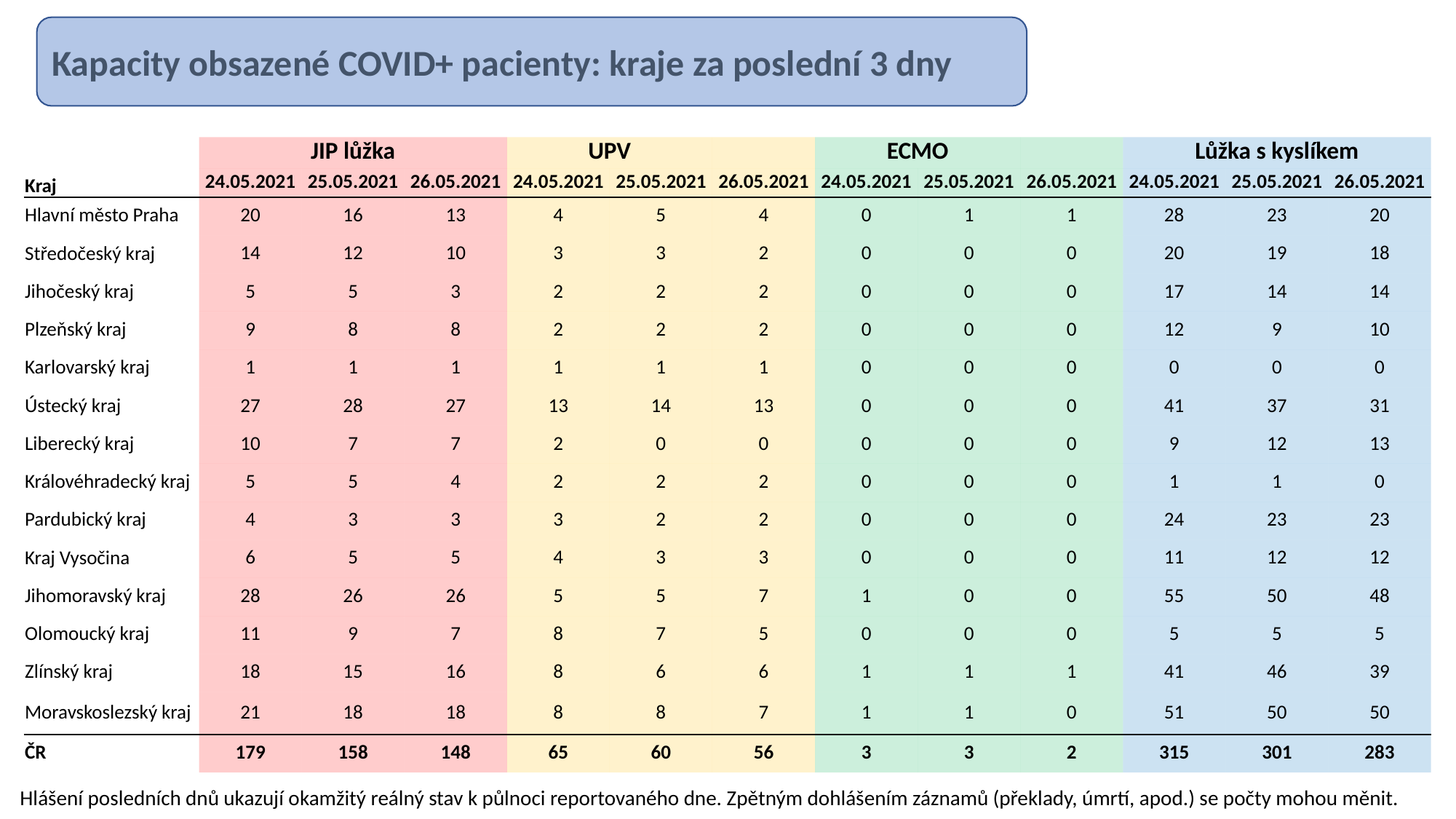

Kapacity obsazené COVID+ pacienty: kraje za poslední 3 dny
|  | JIP lůžka |  |  | UPV |  |  | ECMO |  |  | Lůžka s kyslíkem |  |  |
| --- | --- | --- | --- | --- | --- | --- | --- | --- | --- | --- | --- | --- |
| Kraj | 24.05.2021 | 25.05.2021 | 26.05.2021 | 24.05.2021 | 25.05.2021 | 26.05.2021 | 24.05.2021 | 25.05.2021 | 26.05.2021 | 24.05.2021 | 25.05.2021 | 26.05.2021 |
| Hlavní město Praha | 20 | 16 | 13 | 4 | 5 | 4 | 0 | 1 | 1 | 28 | 23 | 20 |
| Středočeský kraj | 14 | 12 | 10 | 3 | 3 | 2 | 0 | 0 | 0 | 20 | 19 | 18 |
| Jihočeský kraj | 5 | 5 | 3 | 2 | 2 | 2 | 0 | 0 | 0 | 17 | 14 | 14 |
| Plzeňský kraj | 9 | 8 | 8 | 2 | 2 | 2 | 0 | 0 | 0 | 12 | 9 | 10 |
| Karlovarský kraj | 1 | 1 | 1 | 1 | 1 | 1 | 0 | 0 | 0 | 0 | 0 | 0 |
| Ústecký kraj | 27 | 28 | 27 | 13 | 14 | 13 | 0 | 0 | 0 | 41 | 37 | 31 |
| Liberecký kraj | 10 | 7 | 7 | 2 | 0 | 0 | 0 | 0 | 0 | 9 | 12 | 13 |
| Královéhradecký kraj | 5 | 5 | 4 | 2 | 2 | 2 | 0 | 0 | 0 | 1 | 1 | 0 |
| Pardubický kraj | 4 | 3 | 3 | 3 | 2 | 2 | 0 | 0 | 0 | 24 | 23 | 23 |
| Kraj Vysočina | 6 | 5 | 5 | 4 | 3 | 3 | 0 | 0 | 0 | 11 | 12 | 12 |
| Jihomoravský kraj | 28 | 26 | 26 | 5 | 5 | 7 | 1 | 0 | 0 | 55 | 50 | 48 |
| Olomoucký kraj | 11 | 9 | 7 | 8 | 7 | 5 | 0 | 0 | 0 | 5 | 5 | 5 |
| Zlínský kraj | 18 | 15 | 16 | 8 | 6 | 6 | 1 | 1 | 1 | 41 | 46 | 39 |
| Moravskoslezský kraj | 21 | 18 | 18 | 8 | 8 | 7 | 1 | 1 | 0 | 51 | 50 | 50 |
| ČR | 179 | 158 | 148 | 65 | 60 | 56 | 3 | 3 | 2 | 315 | 301 | 283 |
Hlášení posledních dnů ukazují okamžitý reálný stav k půlnoci reportovaného dne. Zpětným dohlášením záznamů (překlady, úmrtí, apod.) se počty mohou měnit.